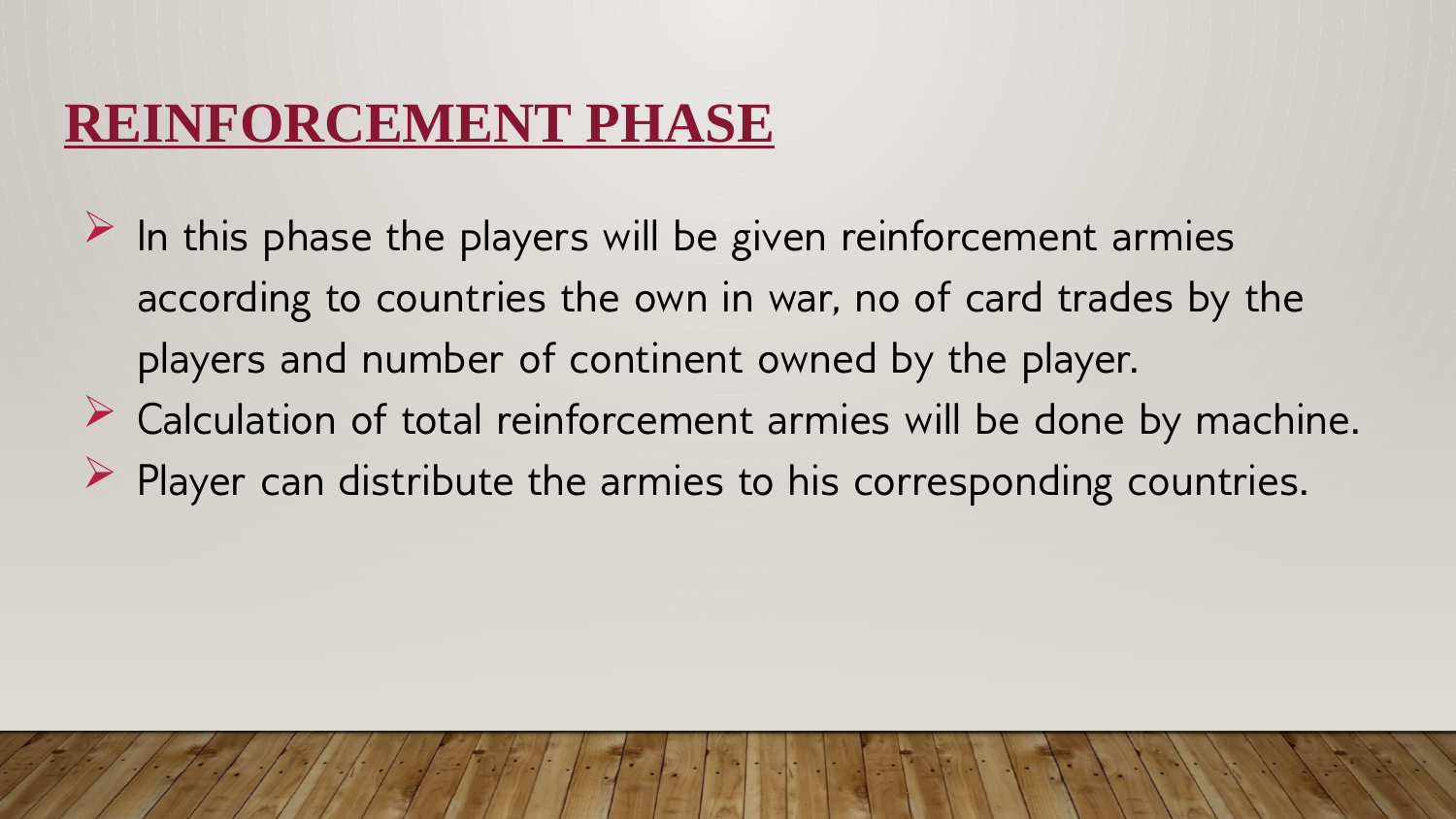

# Reinforcement phase
In this phase the players will be given reinforcement armies according to countries the own in war, no of card trades by the players and number of continent owned by the player.
Calculation of total reinforcement armies will be done by machine.
Player can distribute the armies to his corresponding countries.